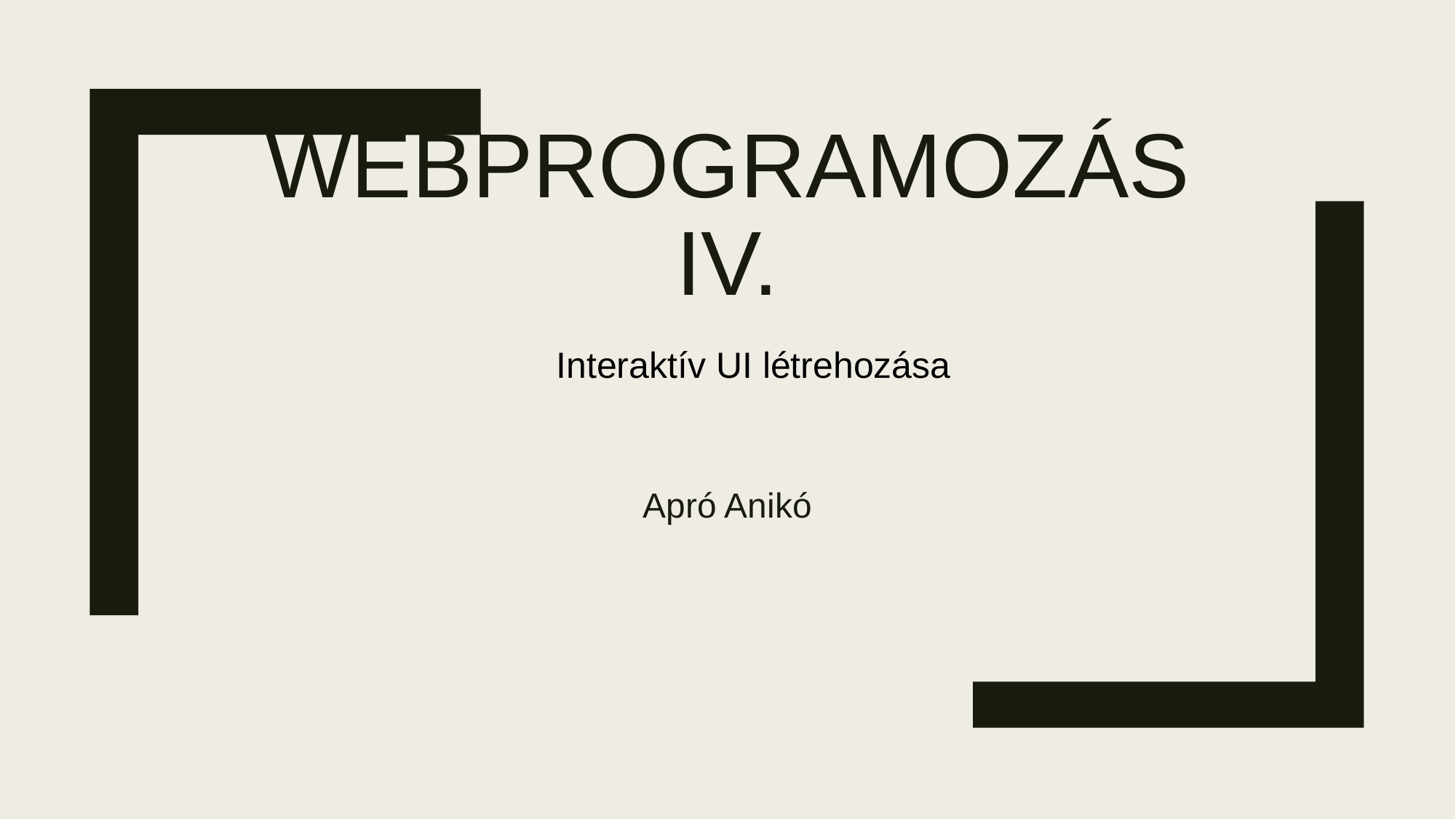

# Webprogramozás iv.
Interaktív UI létrehozása
Apró Anikó